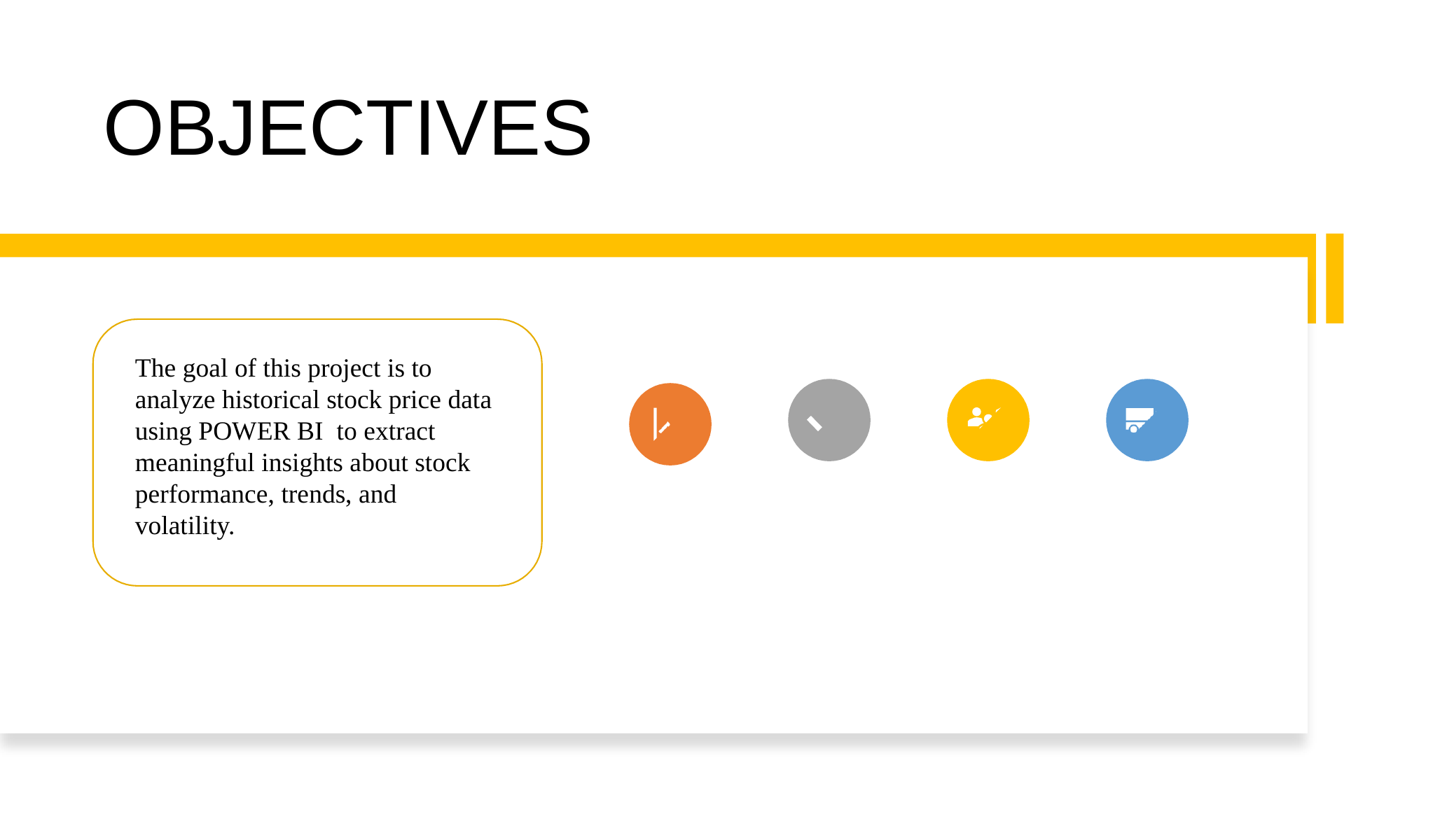

# OBJECTIVES

The goal of this project is to analyze historical stock price data using POWER BI  to extract meaningful insights about stock performance, trends, and volatility.